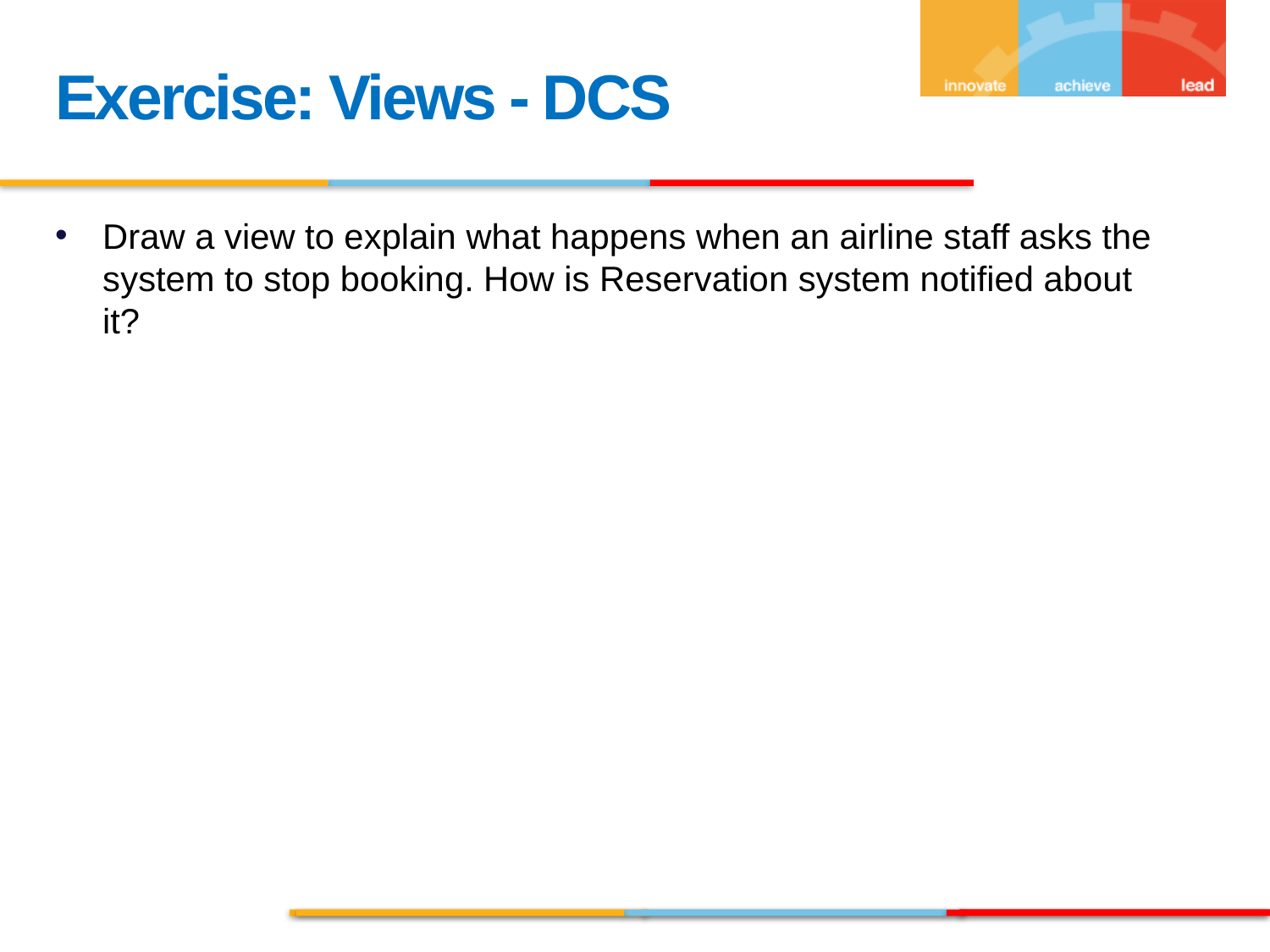

Exercise: Views - DCS
Draw a view to explain what happens when an airline staff asks the system to stop booking. How is Reservation system notified about it?